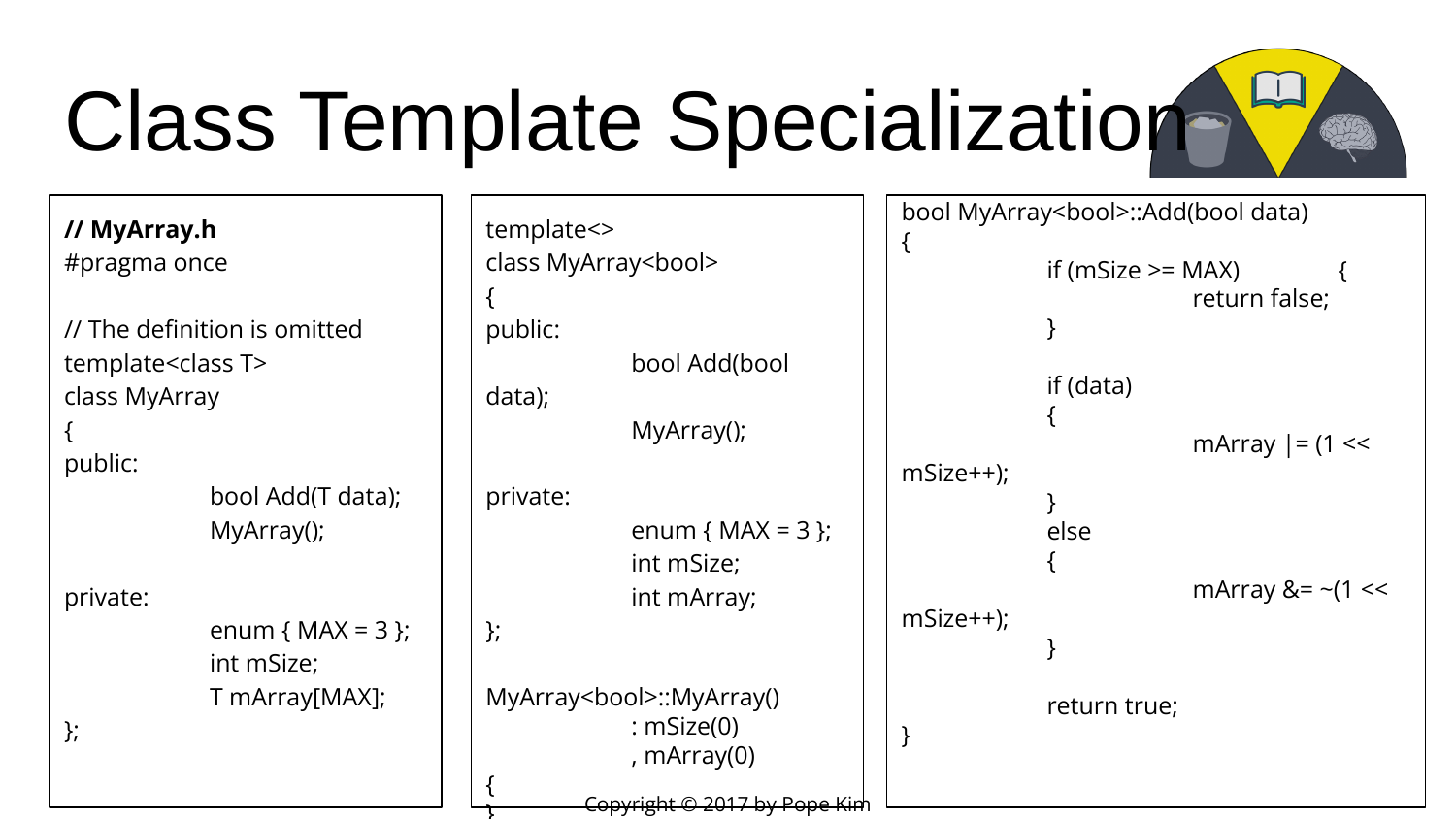

# Class Template Specialization
// MyArray.h
#pragma once

// The definition is omitted
template<class T>
class MyArray
{
public:
	bool Add(T data);
	MyArray();

private:
	enum { MAX = 3 };
	int mSize;
	T mArray[MAX];
};

template<>
class MyArray<bool>
{
public:
	bool Add(bool data);
	MyArray();

private:
	enum { MAX = 3 };
	int mSize;
	int mArray;
};
MyArray<bool>::MyArray()
	: mSize(0)
	, mArray(0)
{
}

bool MyArray<bool>::Add(bool data)
{
	if (mSize >= MAX) 	{
		return false;
	}

	if (data)
	{
		mArray |= (1 << mSize++);
	}
	else
	{
		mArray &= ~(1 << mSize++);
	}

	return true;
}